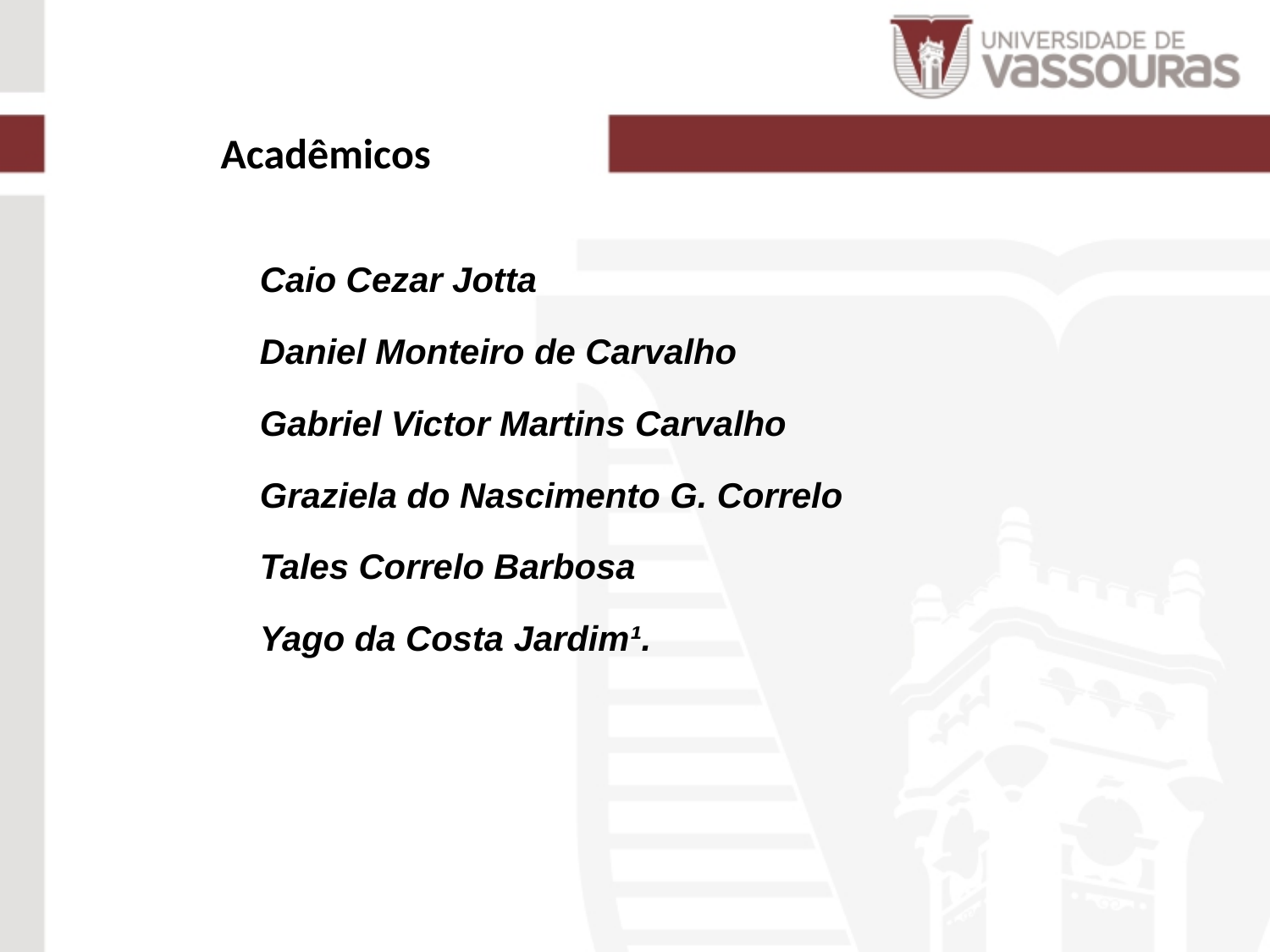

Acadêmicos
Caio Cezar Jotta
Daniel Monteiro de Carvalho
Gabriel Victor Martins Carvalho
Graziela do Nascimento G. Correlo
Tales Correlo Barbosa
Yago da Costa Jardim¹.